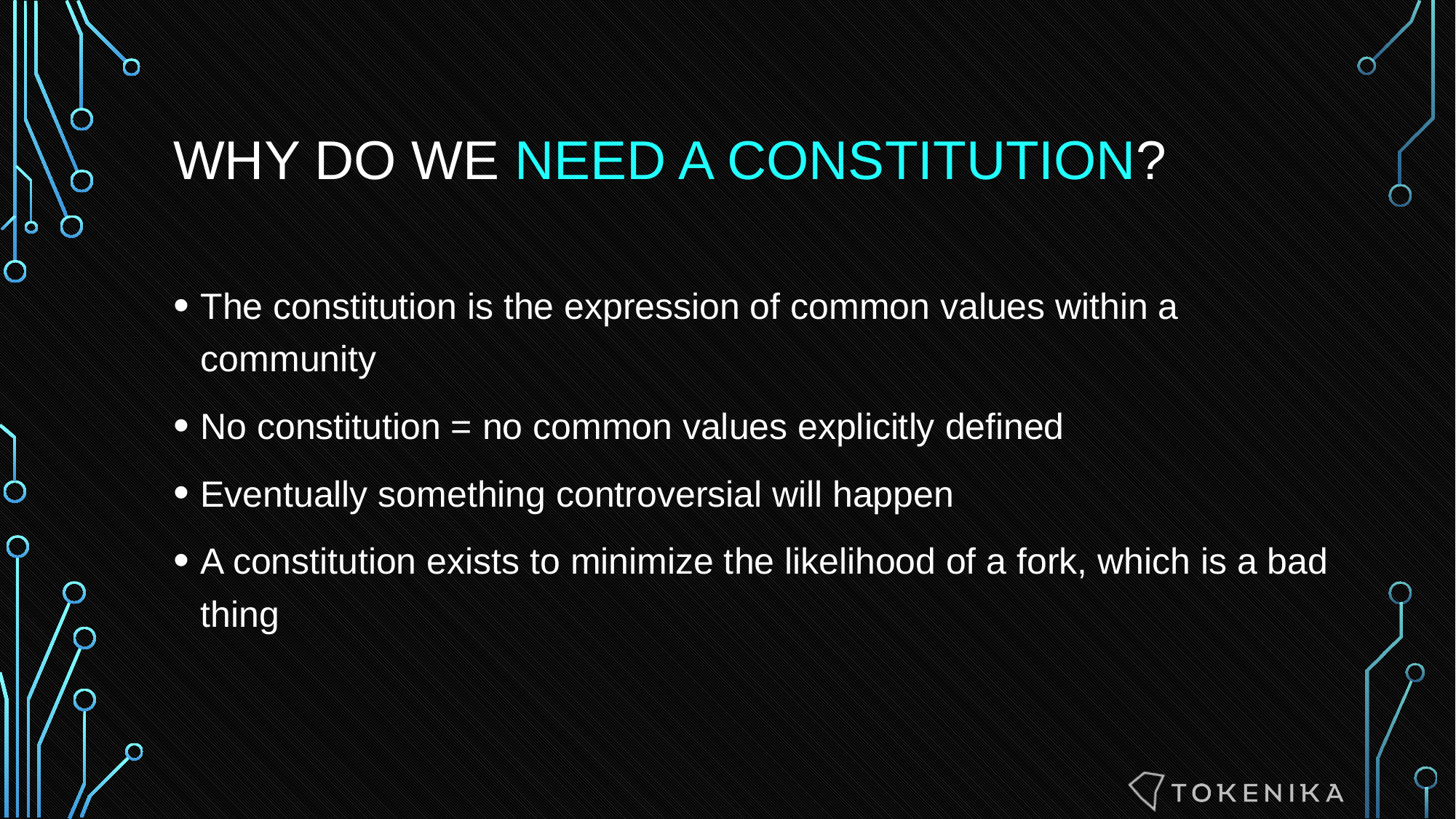

# WHY DO WE NEED A CONSTITUTION?
The constitution is the expression of common values within a community
No constitution = no common values explicitly defined
Eventually something controversial will happen
A constitution exists to minimize the likelihood of a fork, which is a bad thing